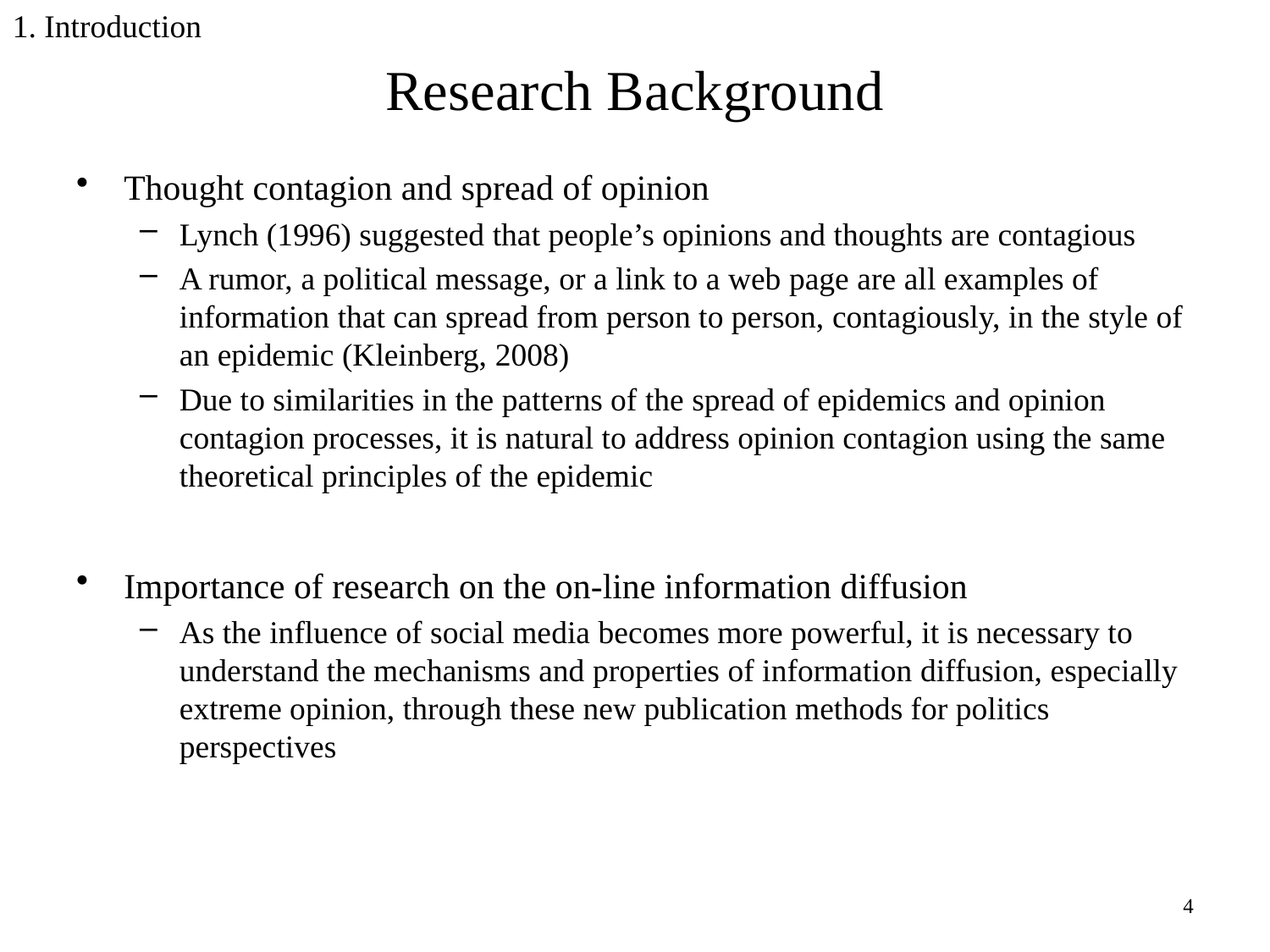

1. Introduction
# Research Background
Thought contagion and spread of opinion
Lynch (1996) suggested that people’s opinions and thoughts are contagious
A rumor, a political message, or a link to a web page are all examples of information that can spread from person to person, contagiously, in the style of an epidemic (Kleinberg, 2008)
Due to similarities in the patterns of the spread of epidemics and opinion contagion processes, it is natural to address opinion contagion using the same theoretical principles of the epidemic

Importance of research on the on-line information diffusion
As the influence of social media becomes more powerful, it is necessary to understand the mechanisms and properties of information diffusion, especially extreme opinion, through these new publication methods for politics perspectives

4